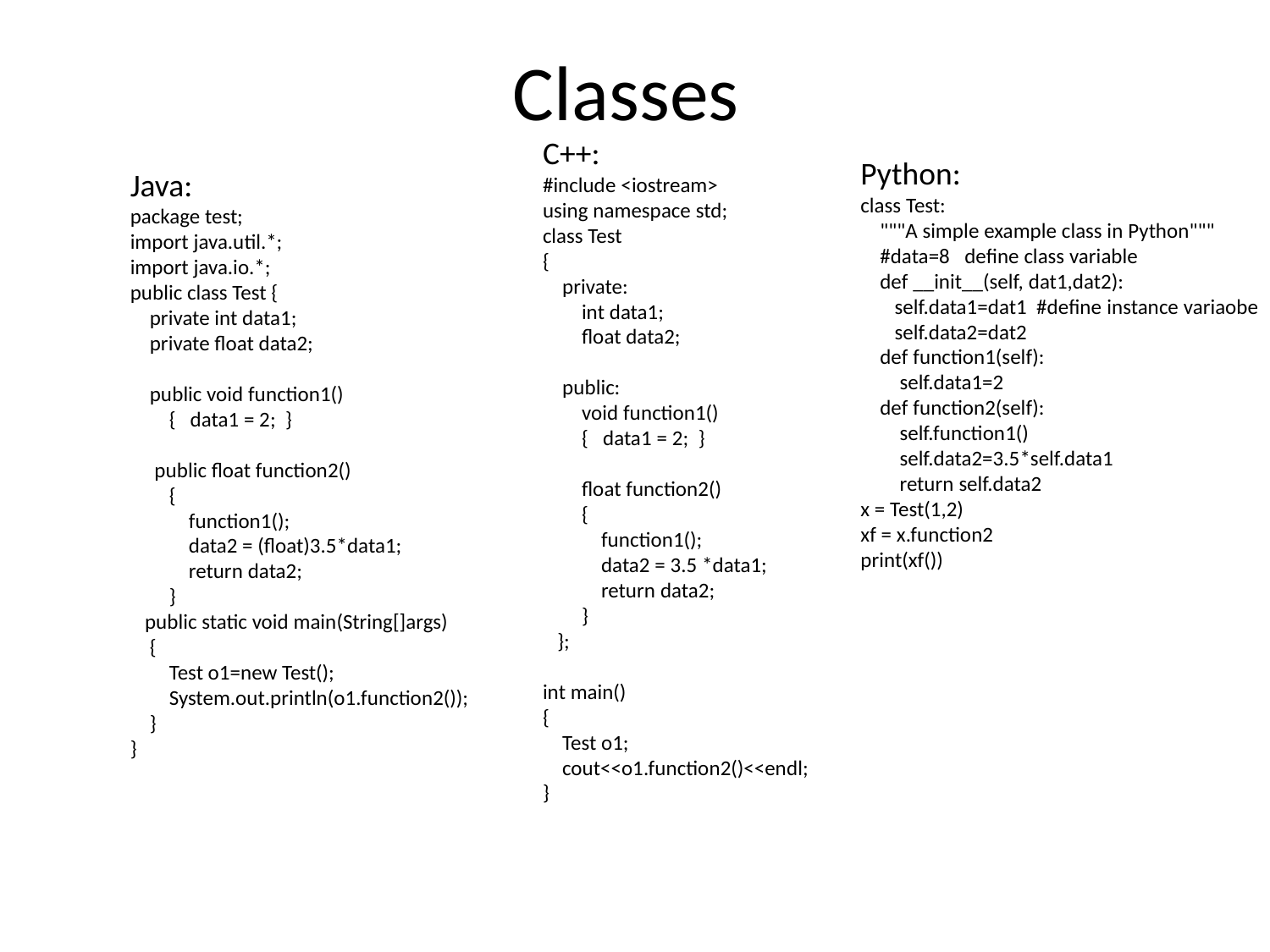

# Classes
C++:
#include <iostream>
using namespace std;
class Test
{
    private:
        int data1;
        float data2;
    public:
        void function1()
        {   data1 = 2;  }
        float function2()
        {
            function1();
            data2 = 3.5 *data1;
            return data2;
        }
   };
int main()
{
    Test o1;
    cout<<o1.function2()<<endl;
}

Python:
class Test:
    """A simple example class in Python"""
    #data=8   define class variable
    def __init__(self, dat1,dat2):
       self.data1=dat1  #define instance variaobe
       self.data2=dat2
    def function1(self):
        self.data1=2
    def function2(self):
        self.function1()
        self.data2=3.5*self.data1
        return self.data2
x = Test(1,2)
xf = x.function2
print(xf())

Java:
package test;
import java.util.*;
import java.io.*;
public class Test {
    private int data1;
    private float data2;

    public void function1()
        {   data1 = 2;  }

     public float function2()
        {
            function1();
            data2 = (float)3.5*data1;
            return data2;
        }
   public static void main(String[]args)
    {
        Test o1=new Test();
        System.out.println(o1.function2());
    }
}